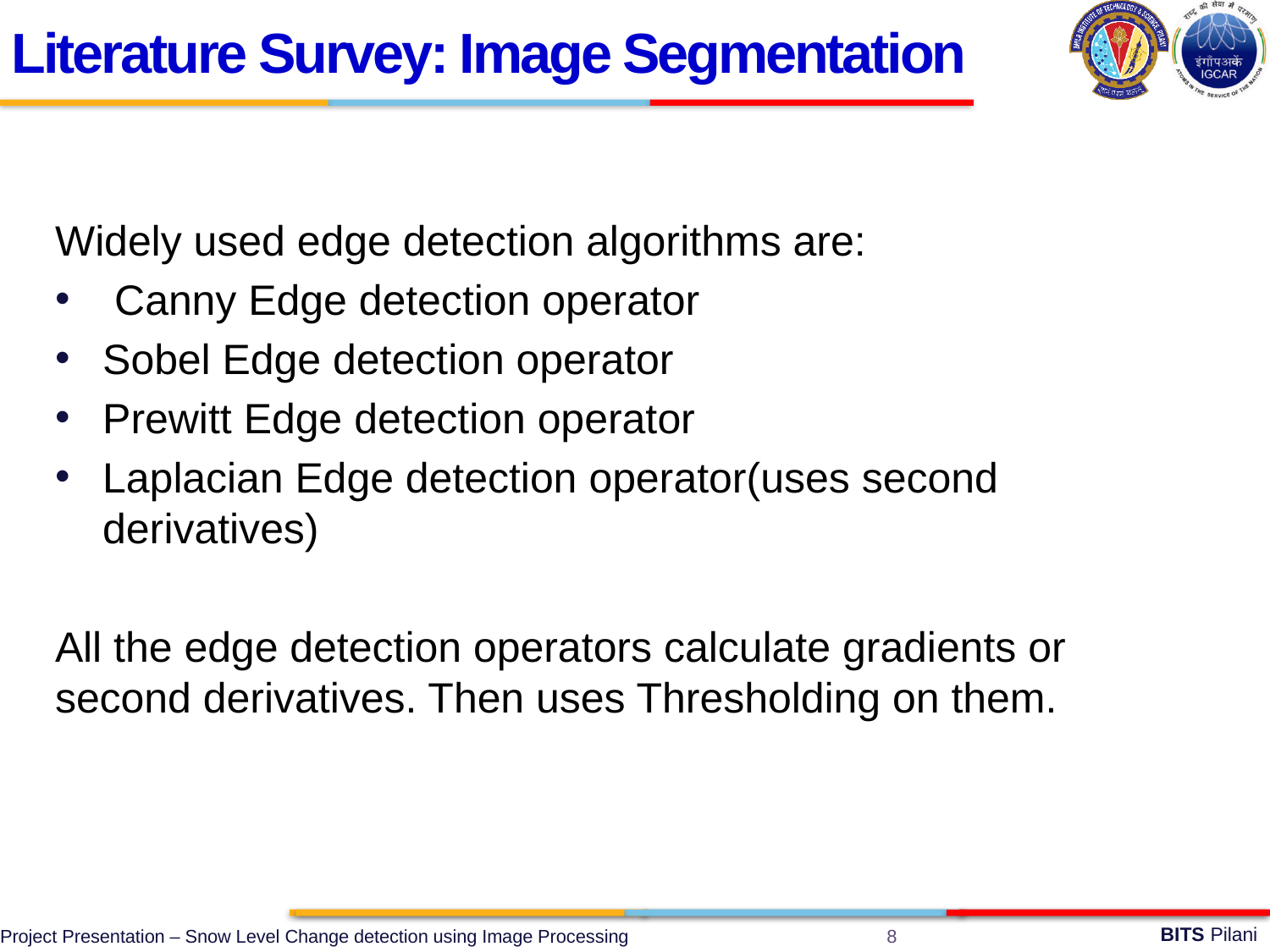

Literature Survey: Image Segmentation

Widely used edge detection algorithms are:
 Canny Edge detection operator
Sobel Edge detection operator
Prewitt Edge detection operator
Laplacian Edge detection operator(uses second derivatives)

All the edge detection operators calculate gradients or second derivatives. Then uses Thresholding on them.